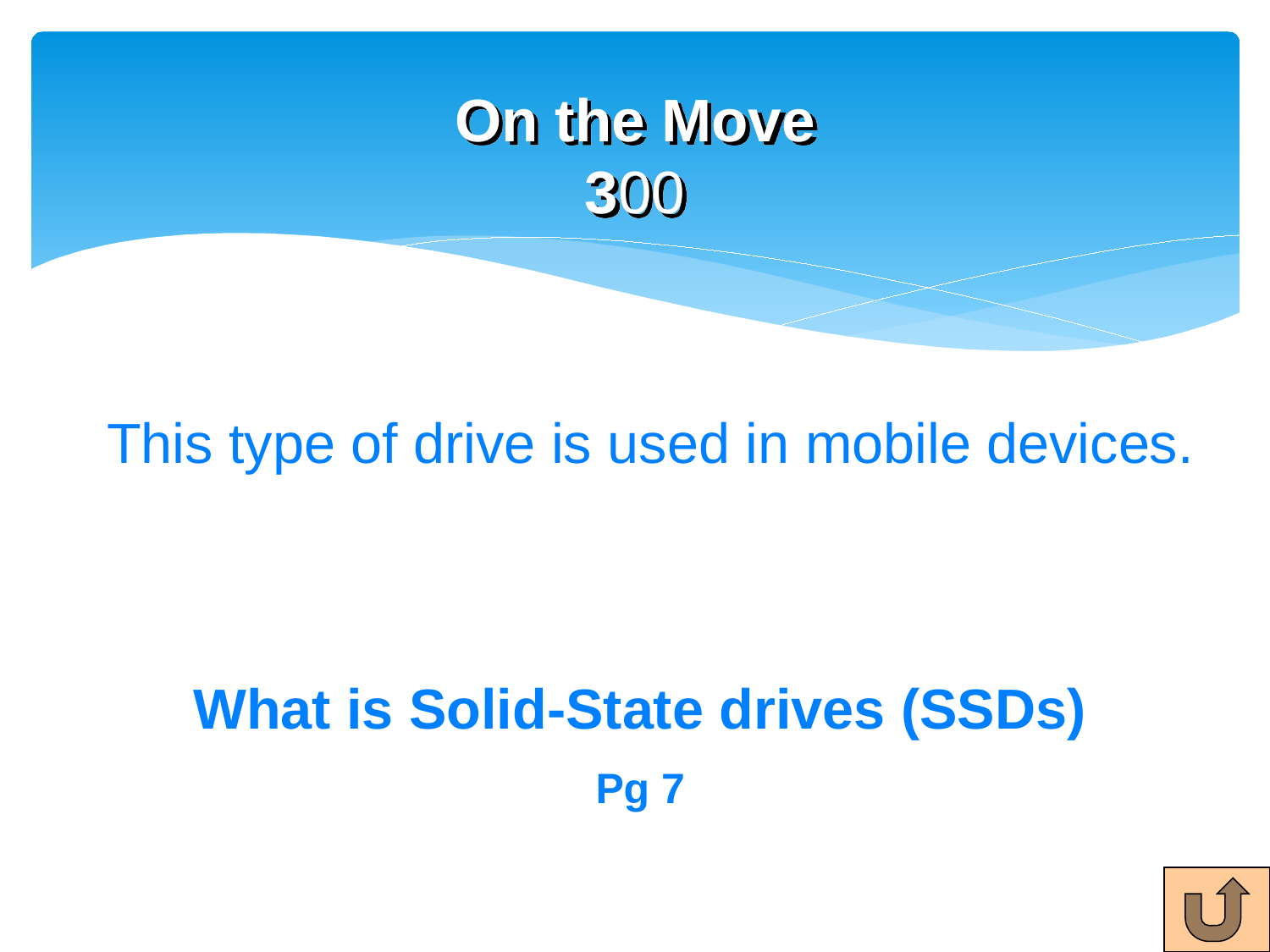

# On the Move 300
This type of drive is used in mobile devices.
What is Solid-State drives (SSDs)
Pg 7